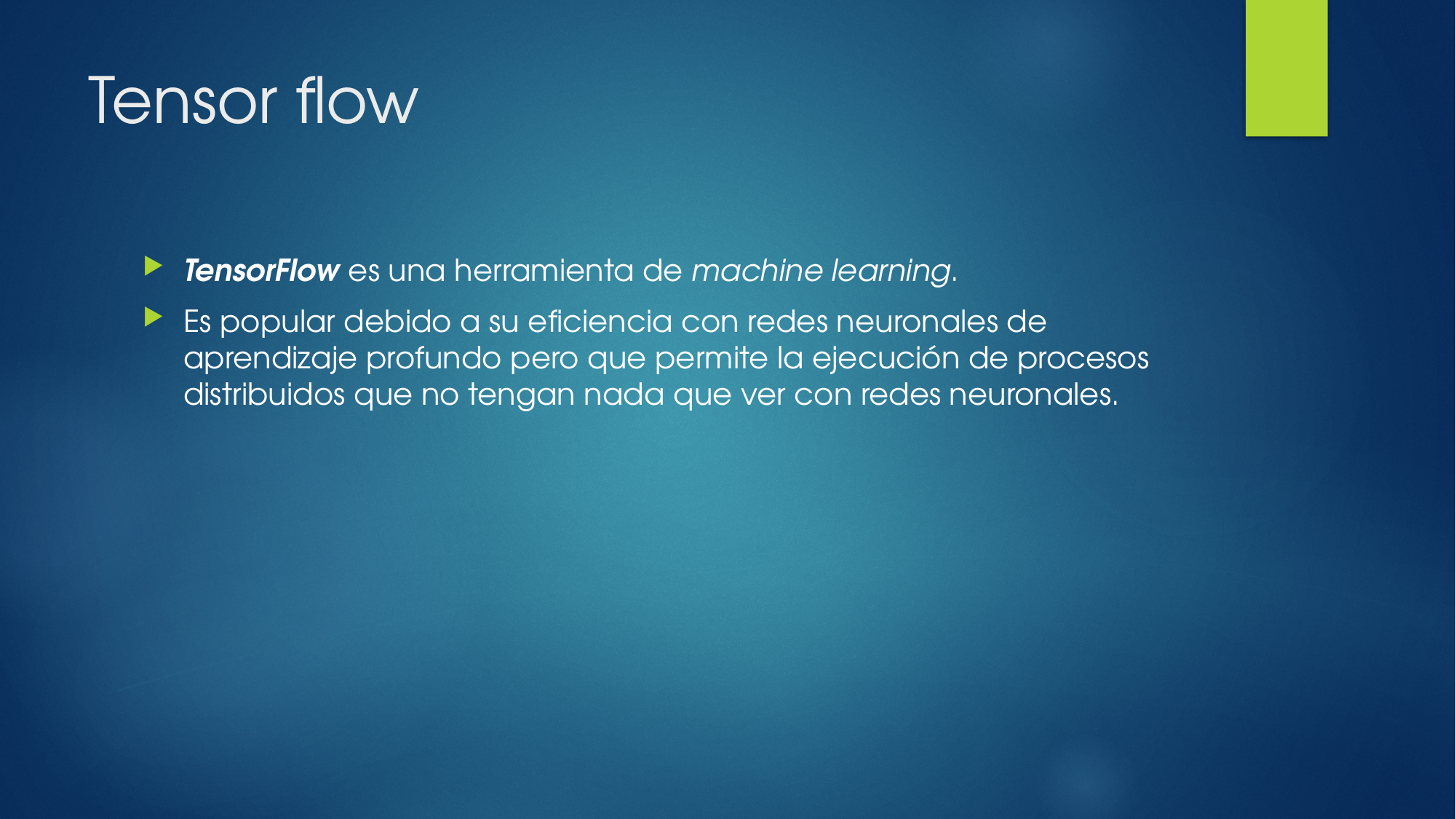

# Tensor flow
TensorFlow es una herramienta de machine learning.
Es popular debido a su eficiencia con redes neuronales de aprendizaje profundo pero que permite la ejecución de procesos distribuidos que no tengan nada que ver con redes neuronales.